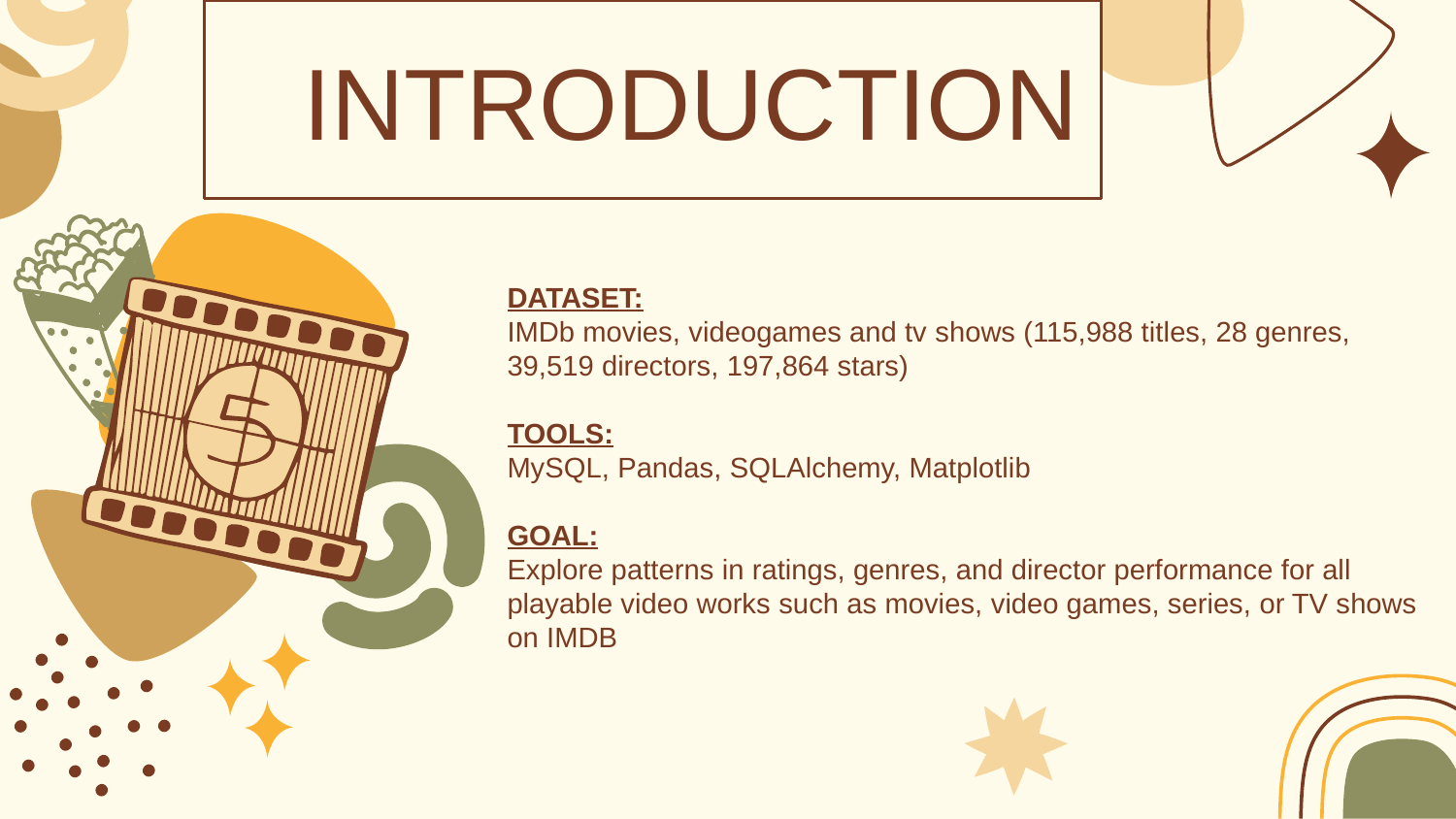

# INTRODUCTION

DATASET:
IMDb movies, videogames and tv shows (115,988 titles, 28 genres, 39,519 directors, 197,864 stars)

TOOLS:
MySQL, Pandas, SQLAlchemy, Matplotlib

GOAL:
Explore patterns in ratings, genres, and director performance for all playable video works such as movies, video games, series, or TV shows on IMDB